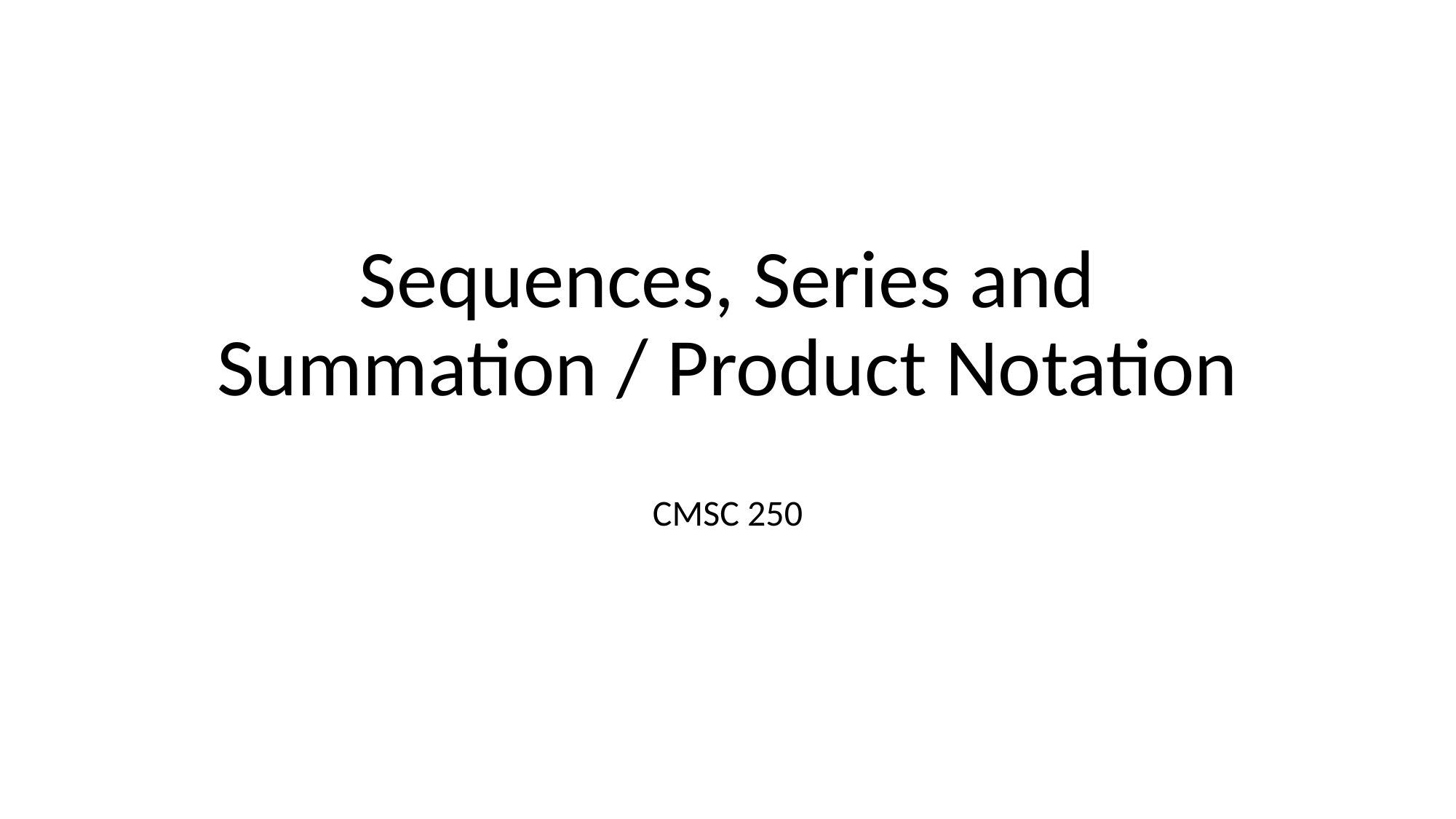

# Sequences, Series and Summation / Product Notation

CMSC 250